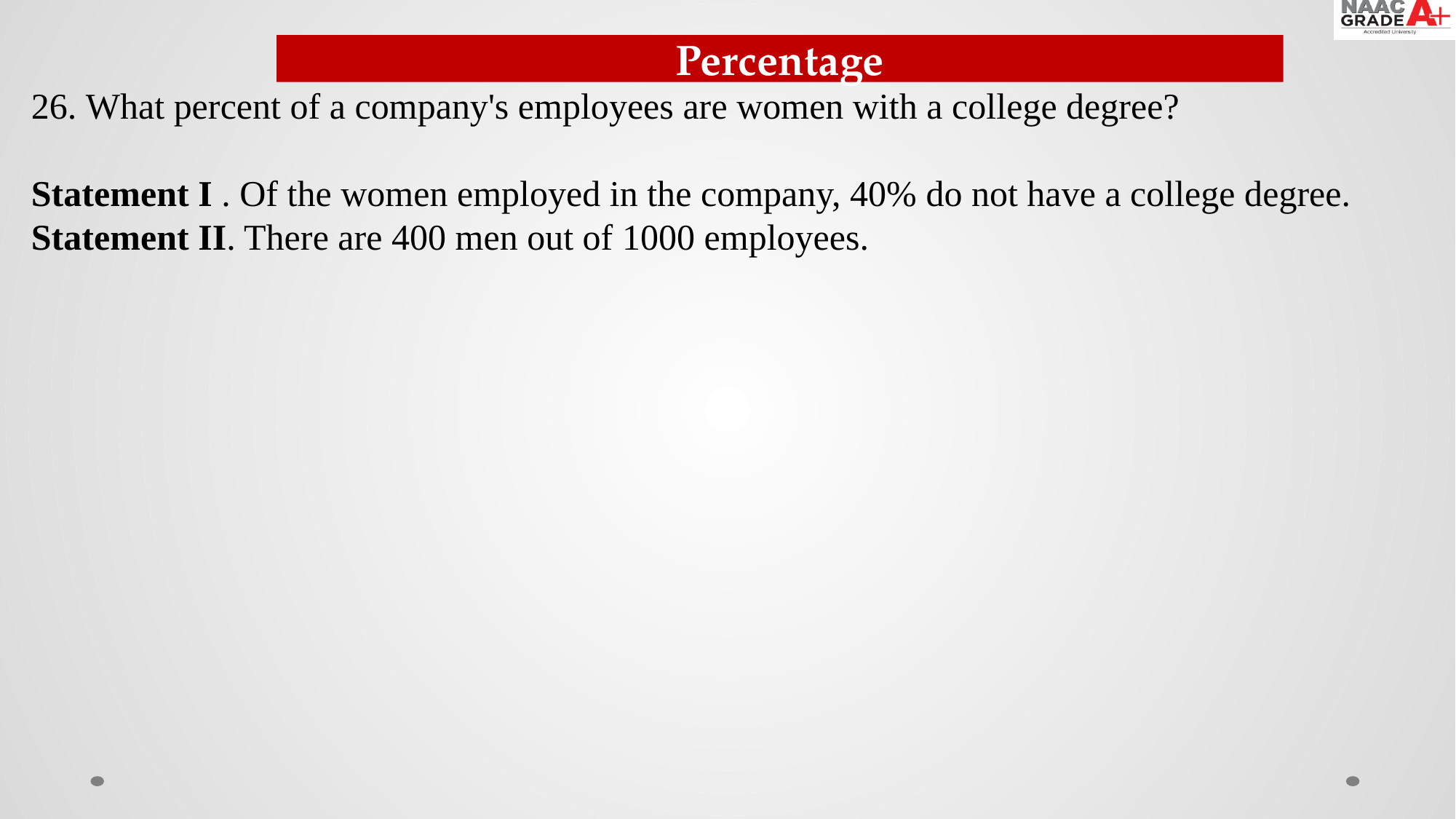

Percentage
26. What percent of a company's employees are women with a college degree?

Statement I . Of the women employed in the company, 40% do not have a college degree.
Statement II. There are 400 men out of 1000 employees.